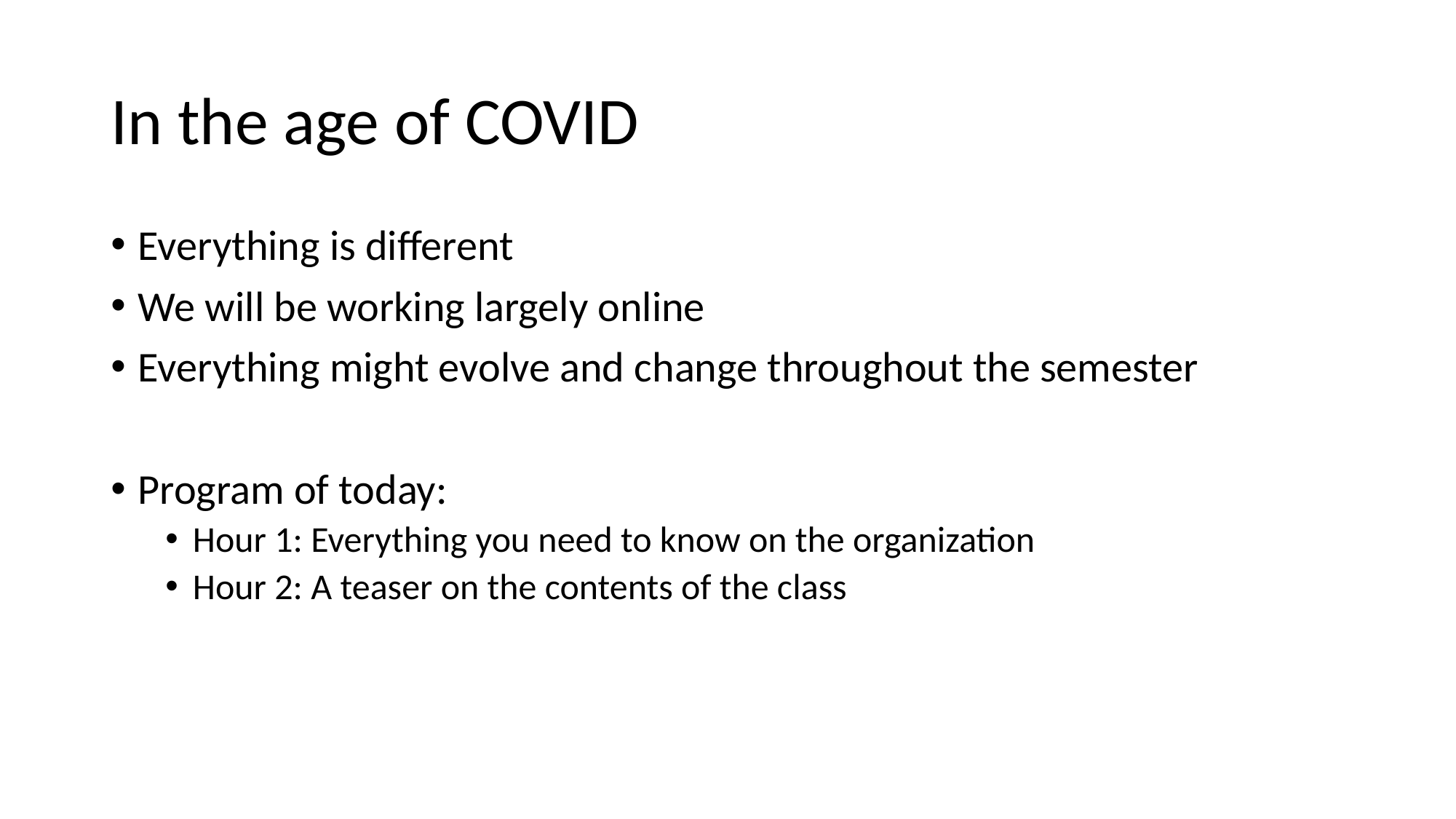

# In the age of COVID
Everything is different
We will be working largely online
Everything might evolve and change throughout the semester

Program of today:
Hour 1: Everything you need to know on the organization
Hour 2: A teaser on the contents of the class